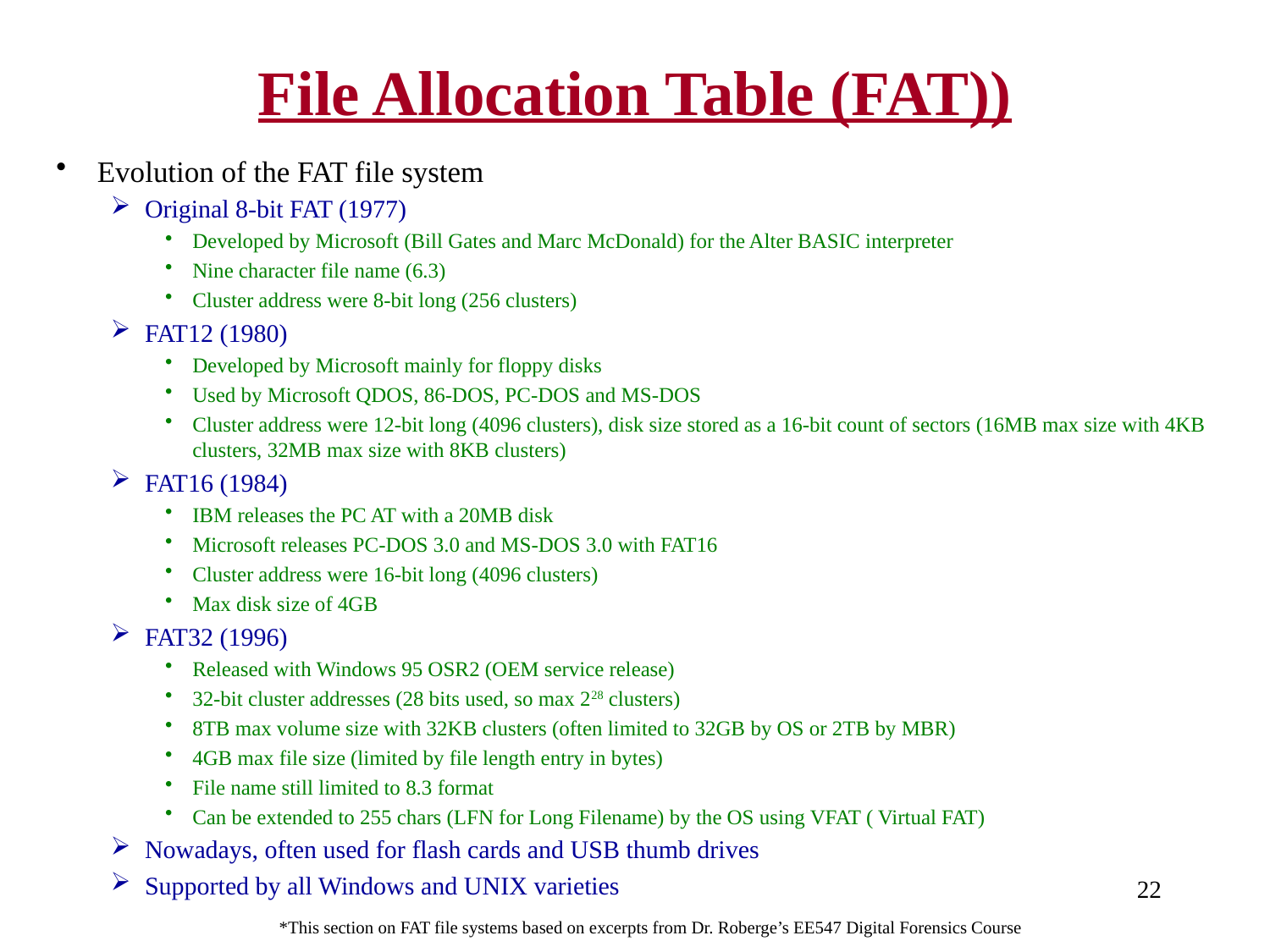

# File Allocation Table (FAT))
Evolution of the FAT file system
Original 8-bit FAT (1977)
Developed by Microsoft (Bill Gates and Marc McDonald) for the Alter BASIC interpreter
Nine character file name (6.3)
Cluster address were 8-bit long (256 clusters)
FAT12 (1980)
Developed by Microsoft mainly for floppy disks
Used by Microsoft QDOS, 86-DOS, PC-DOS and MS-DOS
Cluster address were 12-bit long (4096 clusters), disk size stored as a 16-bit count of sectors (16MB max size with 4KB clusters, 32MB max size with 8KB clusters)
FAT16 (1984)
IBM releases the PC AT with a 20MB disk
Microsoft releases PC-DOS 3.0 and MS-DOS 3.0 with FAT16
Cluster address were 16-bit long (4096 clusters)
Max disk size of 4GB
FAT32 (1996)
Released with Windows 95 OSR2 (OEM service release)
32-bit cluster addresses (28 bits used, so max 228 clusters)
8TB max volume size with 32KB clusters (often limited to 32GB by OS or 2TB by MBR)
4GB max file size (limited by file length entry in bytes)
File name still limited to 8.3 format
Can be extended to 255 chars (LFN for Long Filename) by the OS using VFAT ( Virtual FAT)
Nowadays, often used for flash cards and USB thumb drives
Supported by all Windows and UNIX varieties

22
*This section on FAT file systems based on excerpts from Dr. Roberge’s EE547 Digital Forensics Course